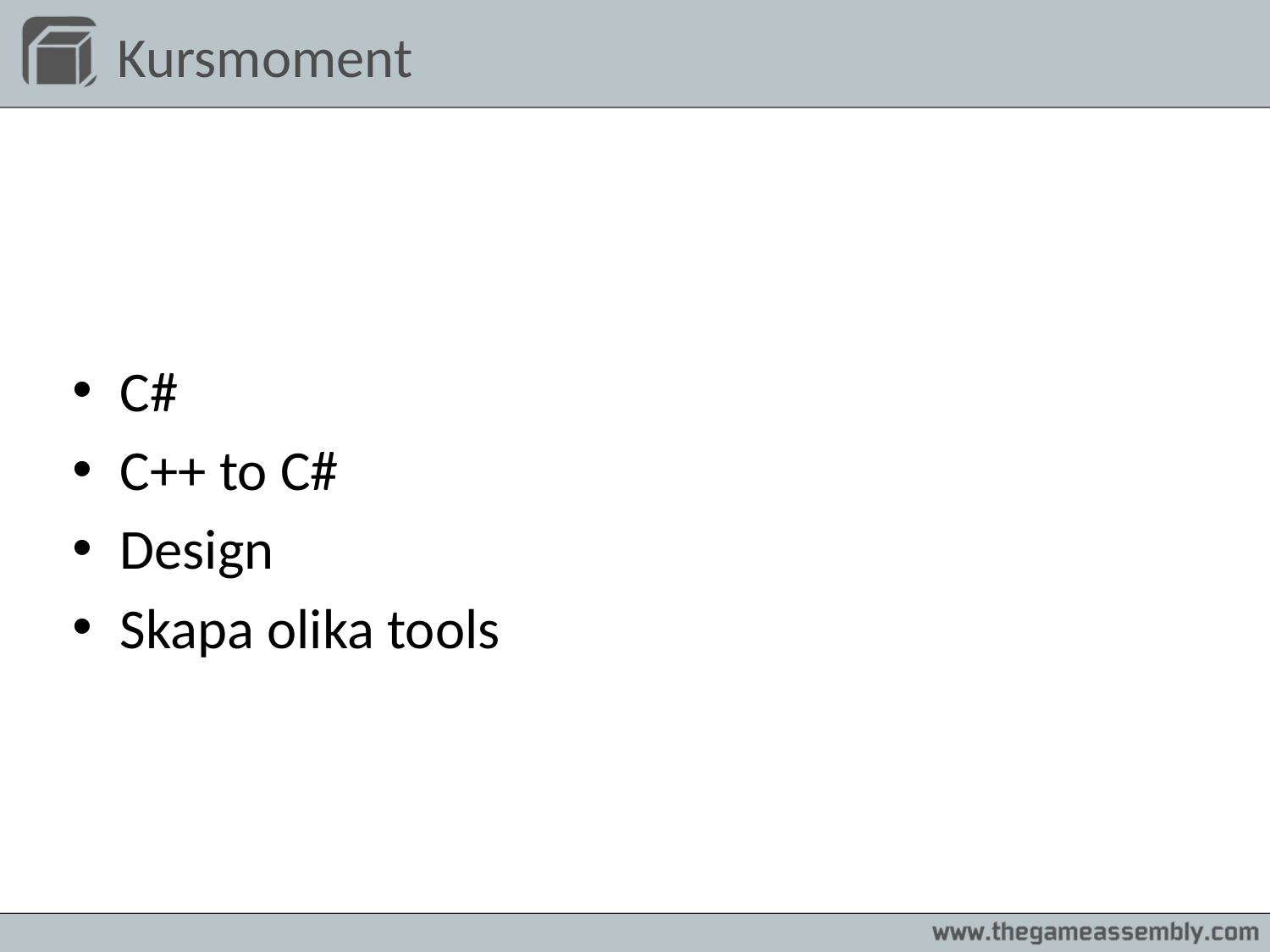

# Kursmoment
C#
C++ to C#
Design
Skapa olika tools